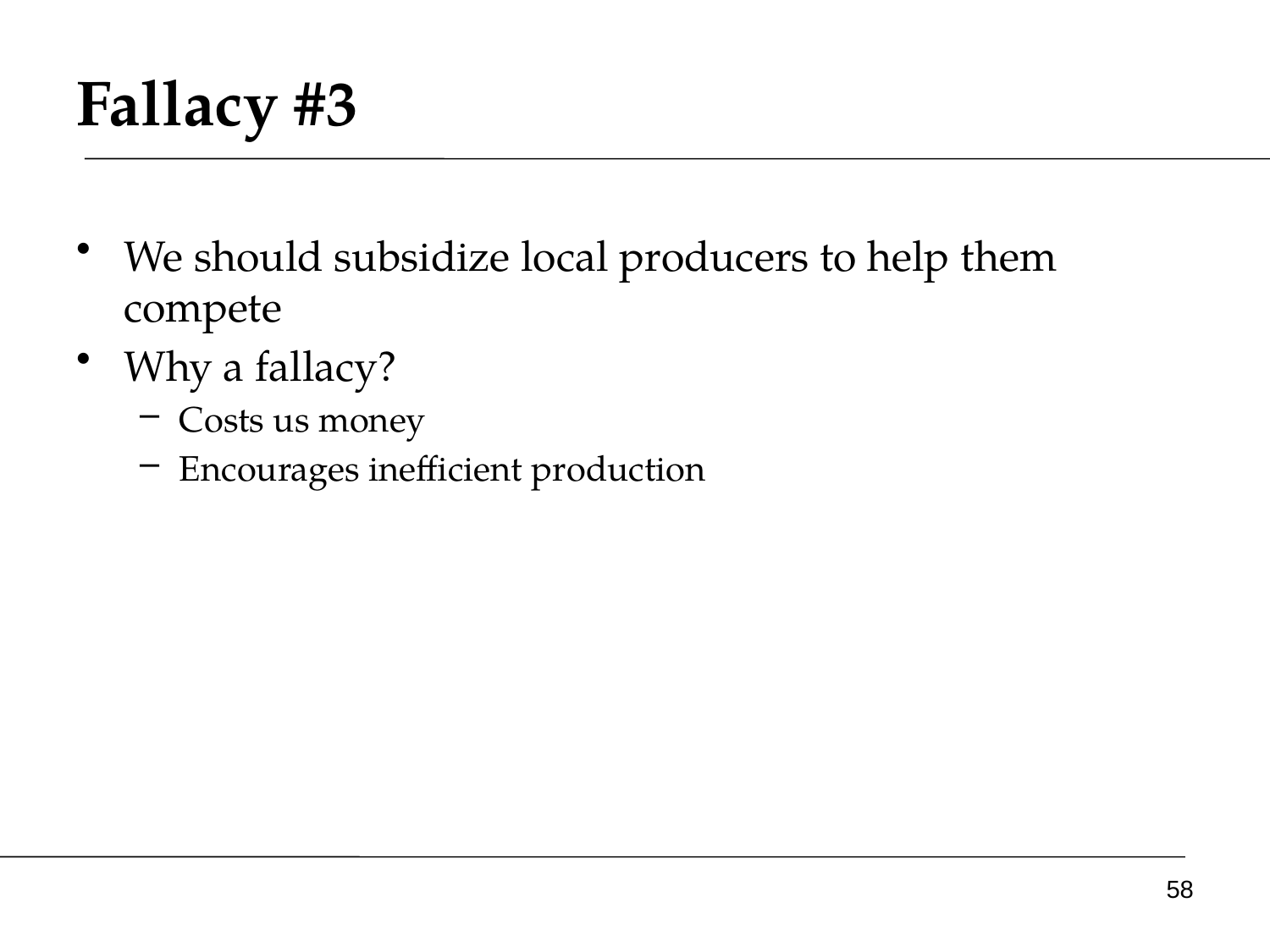

Fallacy #3
We should subsidize local producers to help them compete
Why a fallacy?
Costs us money
Encourages inefficient production
58